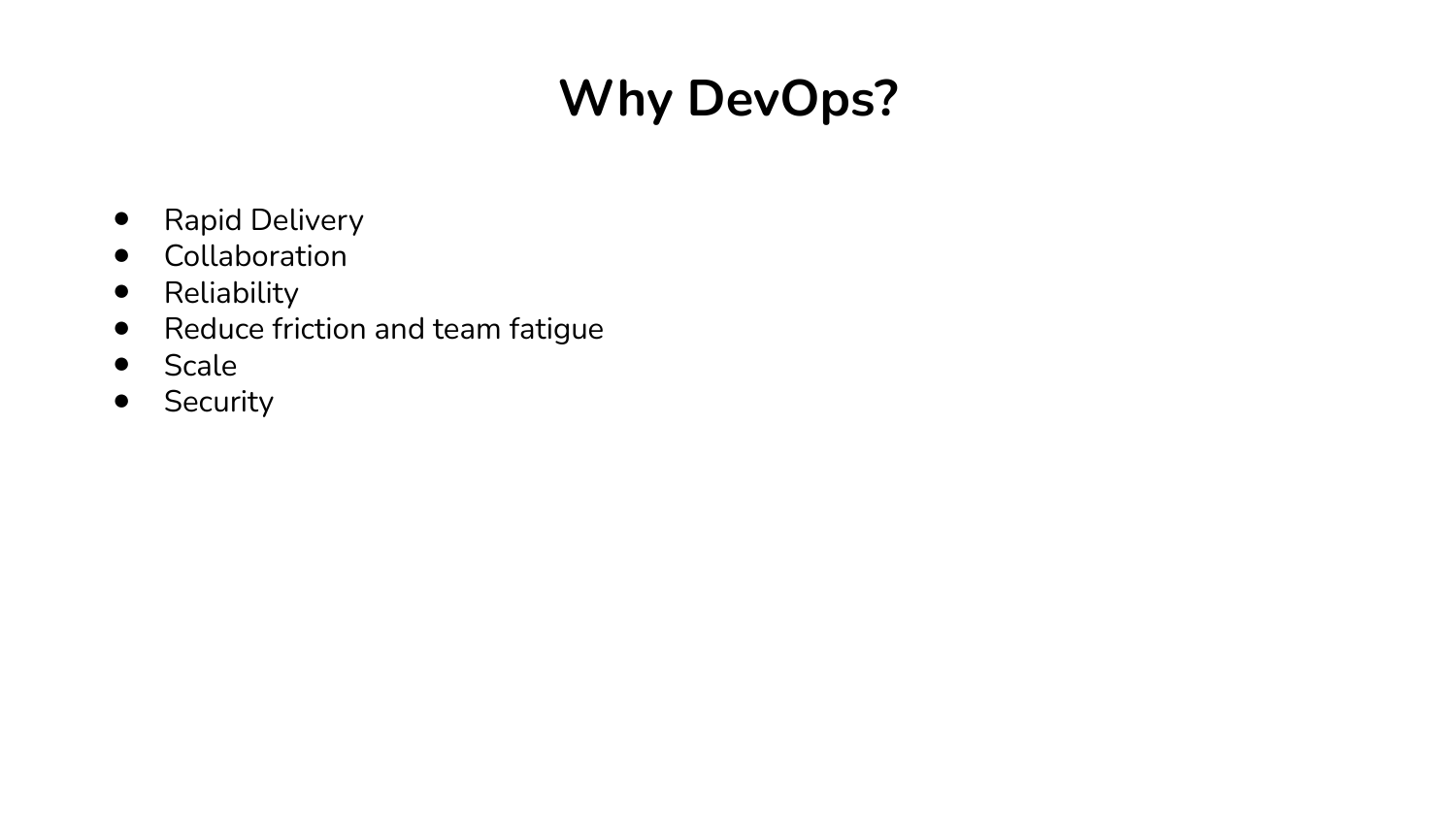

# Why DevOps?
Rapid Delivery
Collaboration
Reliability
Reduce friction and team fatigue
Scale
Security